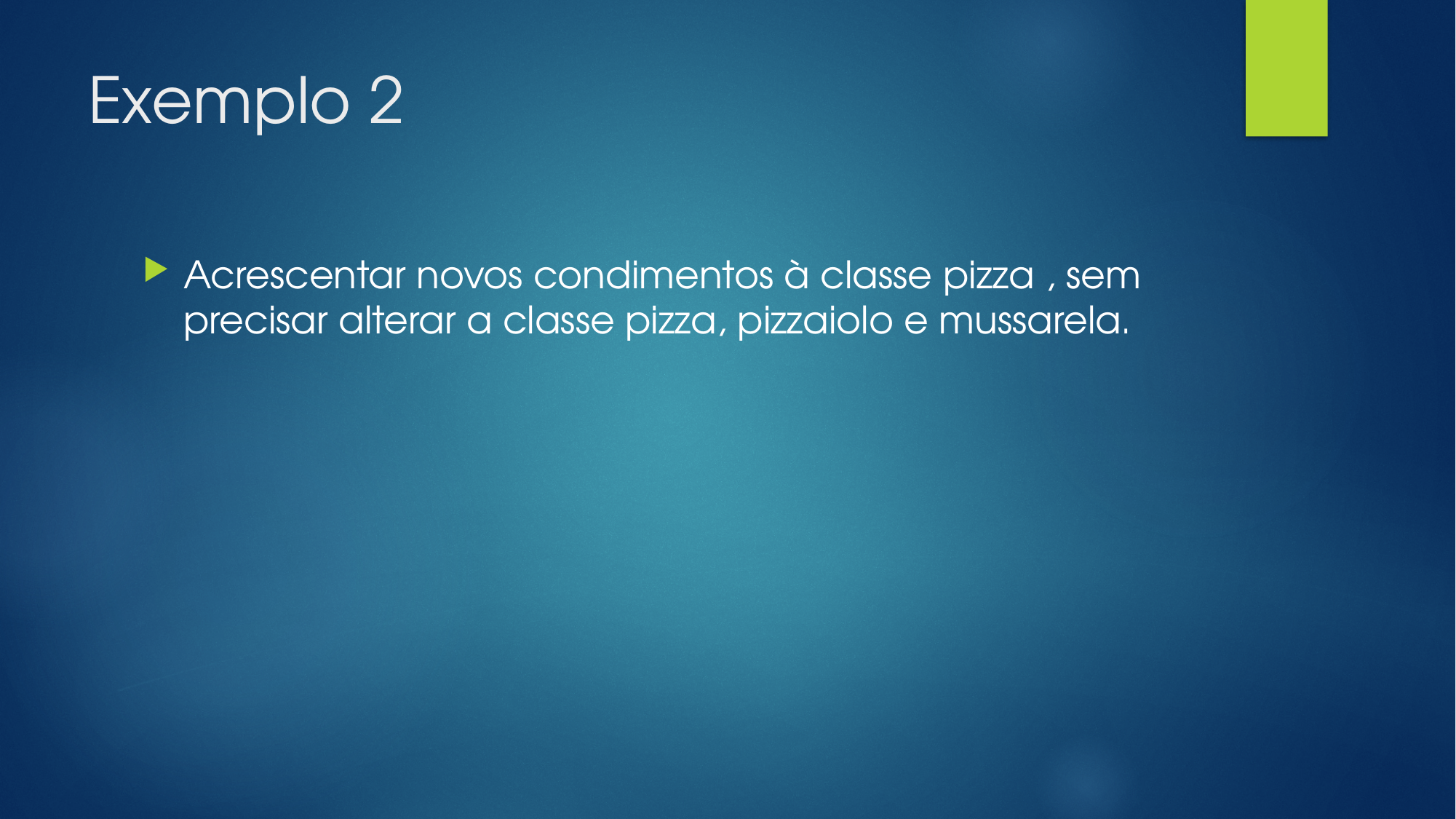

# Exemplo 2
Acrescentar novos condimentos à classe pizza , sem precisar alterar a classe pizza, pizzaiolo e mussarela.